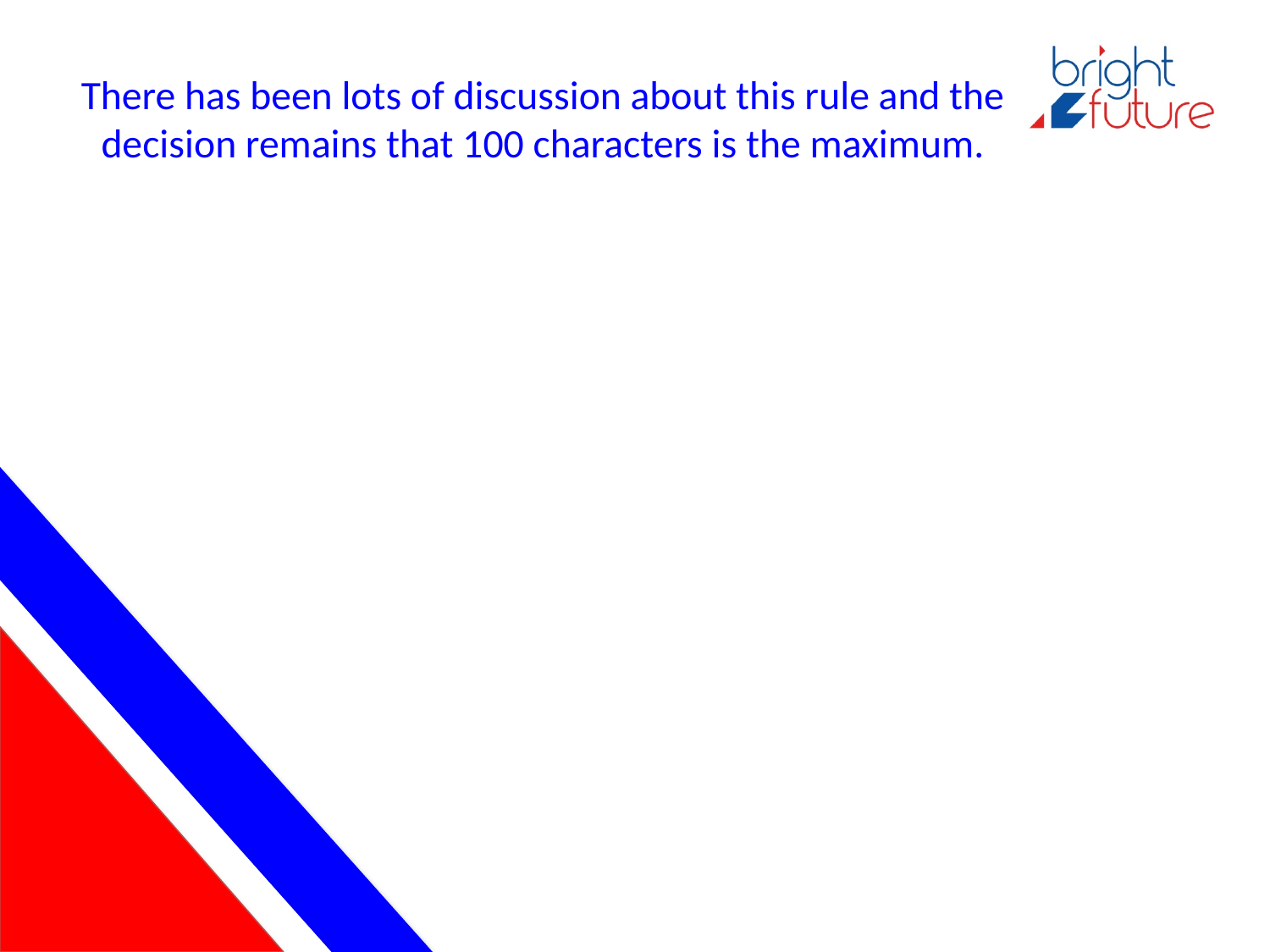

# There has been lots of discussion about this rule and the decision remains that 100 characters is the maximum.